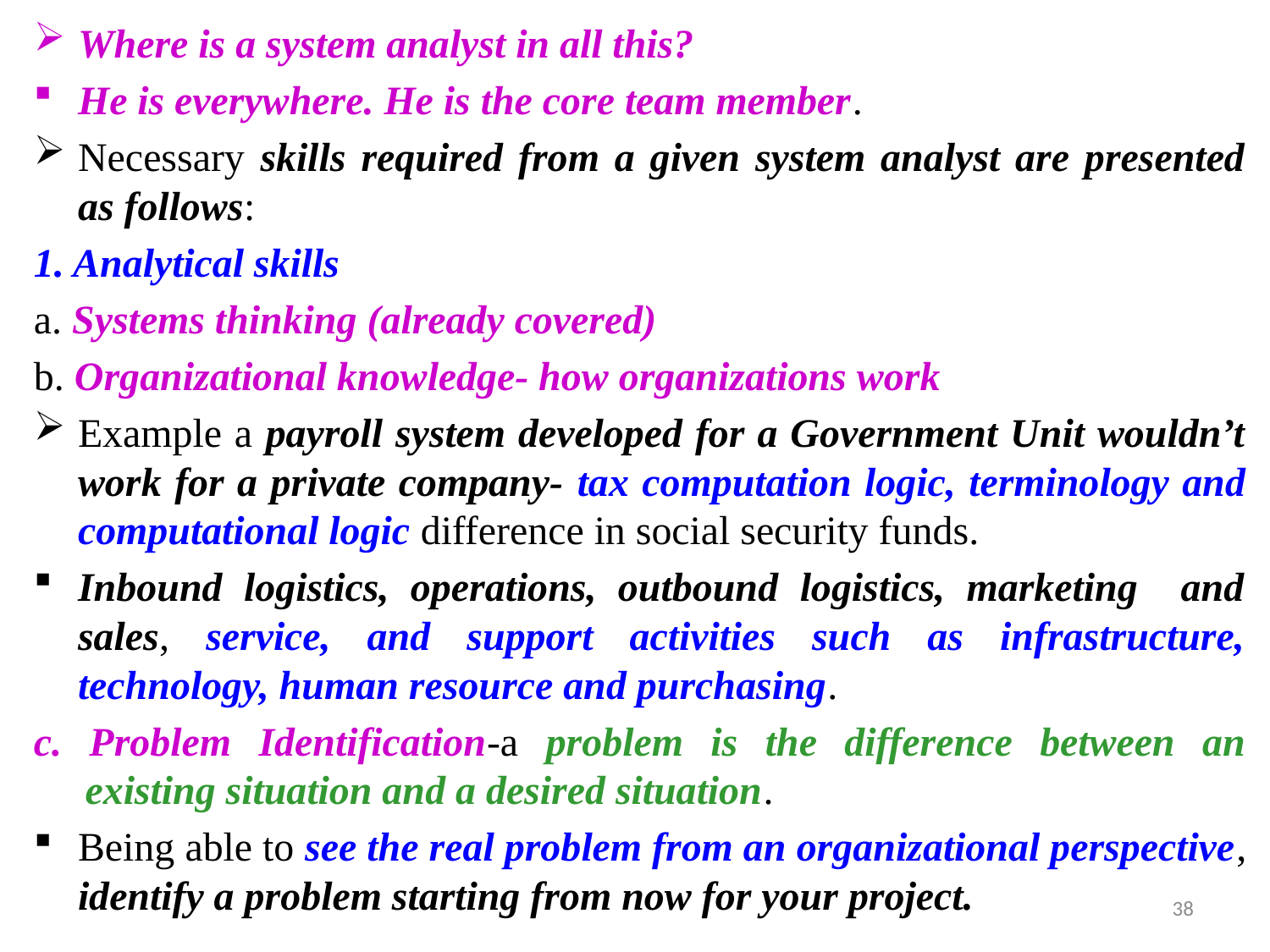

Where is a system analyst in all this?
He is everywhere. He is the core team member.
Necessary skills required from a given system analyst are presented as follows:
1. Analytical skills
a. Systems thinking (already covered)
b. Organizational knowledge- how organizations work
Example a payroll system developed for a Government Unit wouldn’t work for a private company- tax computation logic, terminology and computational logic difference in social security funds.
Inbound logistics, operations, outbound logistics, marketing  and sales, service, and support activities such as infrastructure, technology, human resource and purchasing.
c. Problem Identification-a problem is the difference between an existing situation and a desired situation.
Being able to see the real problem from an organizational perspective, identify a problem starting from now for your project.
38